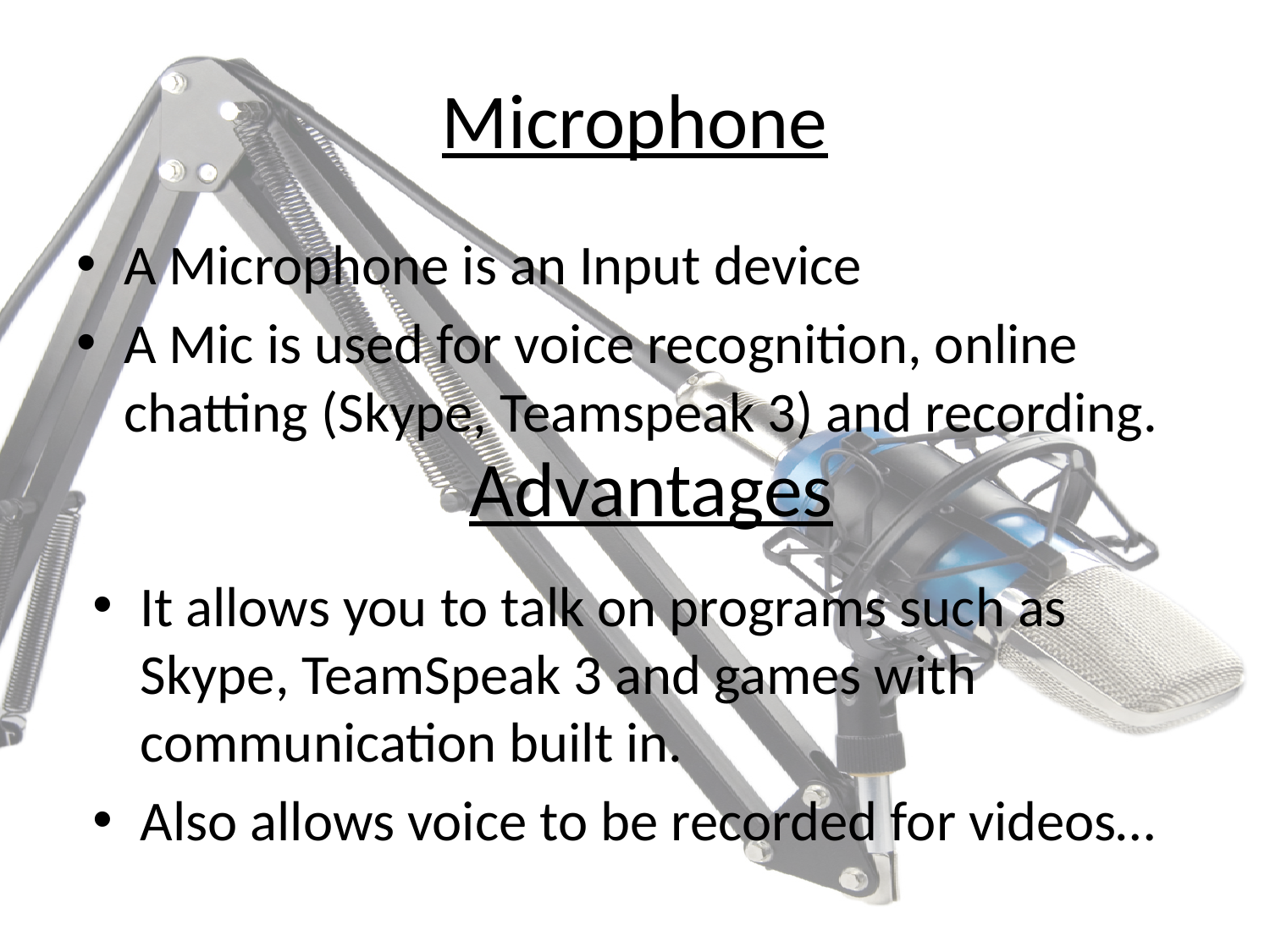

# Microphone
A Microphone is an Input device
A Mic is used for voice recognition, online chatting (Skype, Teamspeak 3) and recording.
Advantages
It allows you to talk on programs such as Skype, TeamSpeak 3 and games with communication built in.
Also allows voice to be recorded for videos…